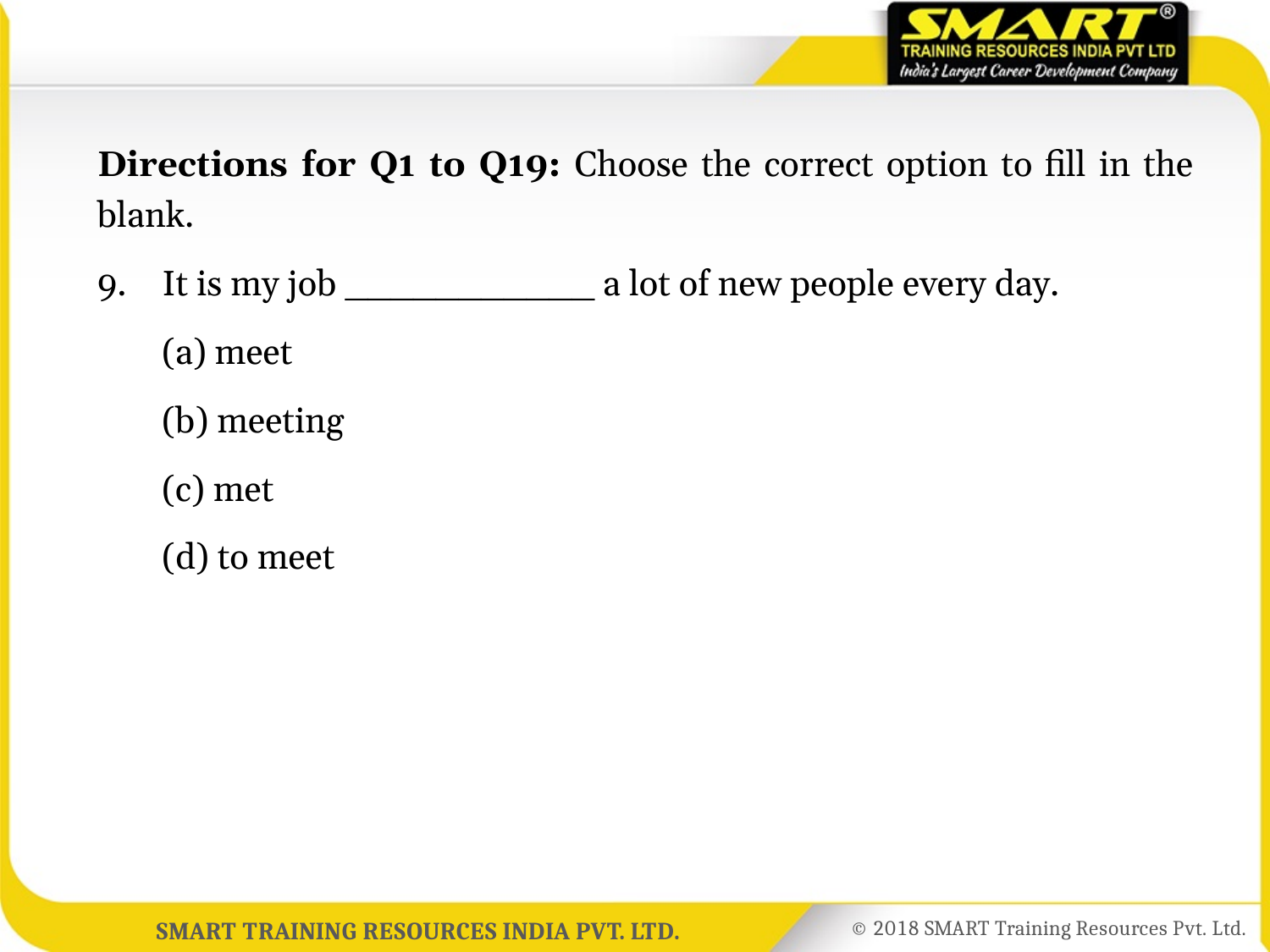

Directions for Q1 to Q19: Choose the correct option to fill in the blank.
9.	It is my job ___________ a lot of new people every day.
	(a) meet
	(b) meeting
	(c) met
	(d) to meet